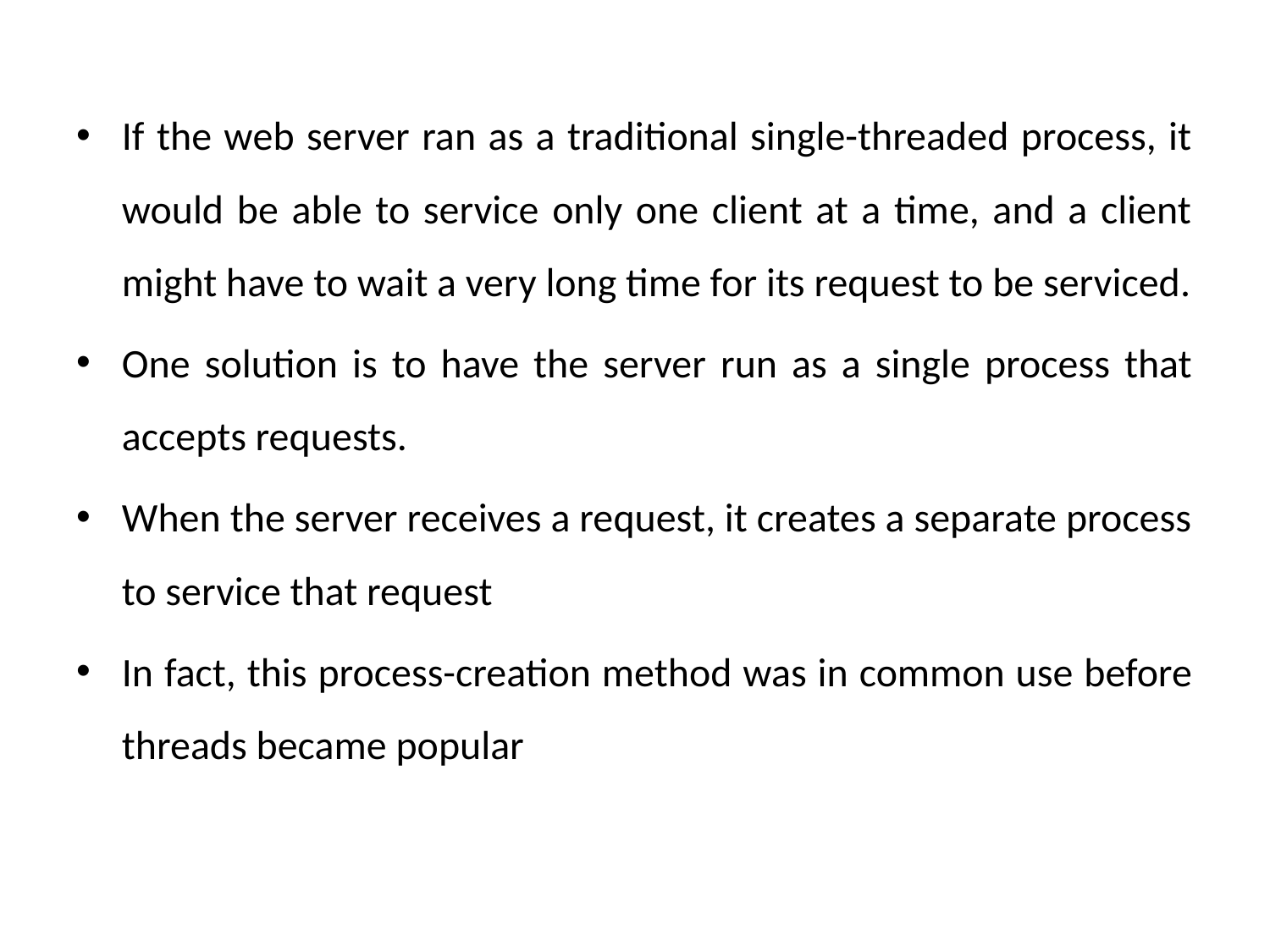

If the web server ran as a traditional single-threaded process, it would be able to service only one client at a time, and a client might have to wait a very long time for its request to be serviced.
One solution is to have the server run as a single process that accepts requests.
When the server receives a request, it creates a separate process to service that request
In fact, this process-creation method was in common use before threads became popular